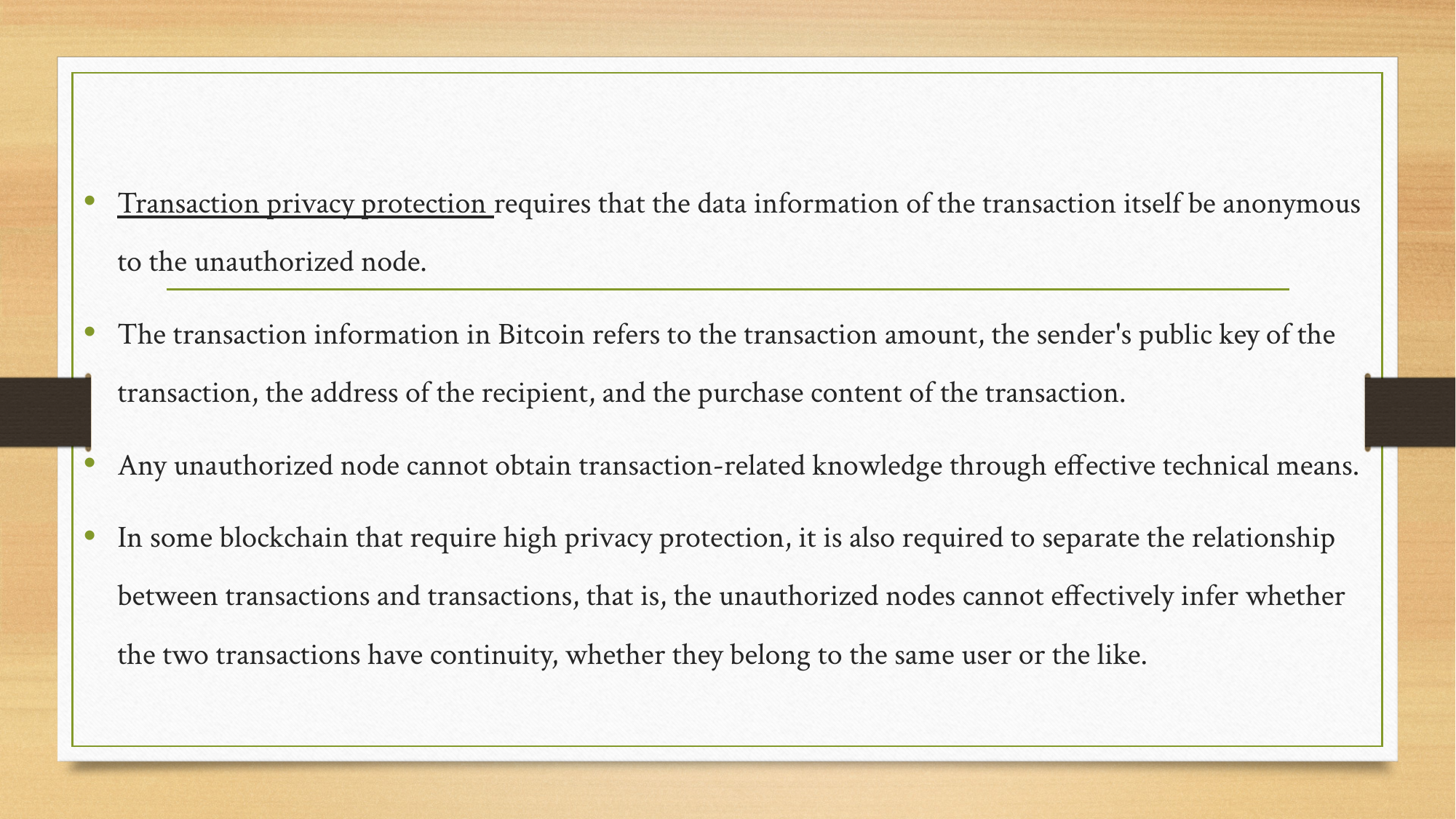

#
Transaction privacy protection requires that the data information of the transaction itself be anonymous to the unauthorized node.
The transaction information in Bitcoin refers to the transaction amount, the sender's public key of the transaction, the address of the recipient, and the purchase content of the transaction.
Any unauthorized node cannot obtain transaction-related knowledge through effective technical means.
In some blockchain that require high privacy protection, it is also required to separate the relationship between transactions and transactions, that is, the unauthorized nodes cannot effectively infer whether the two transactions have continuity, whether they belong to the same user or the like.